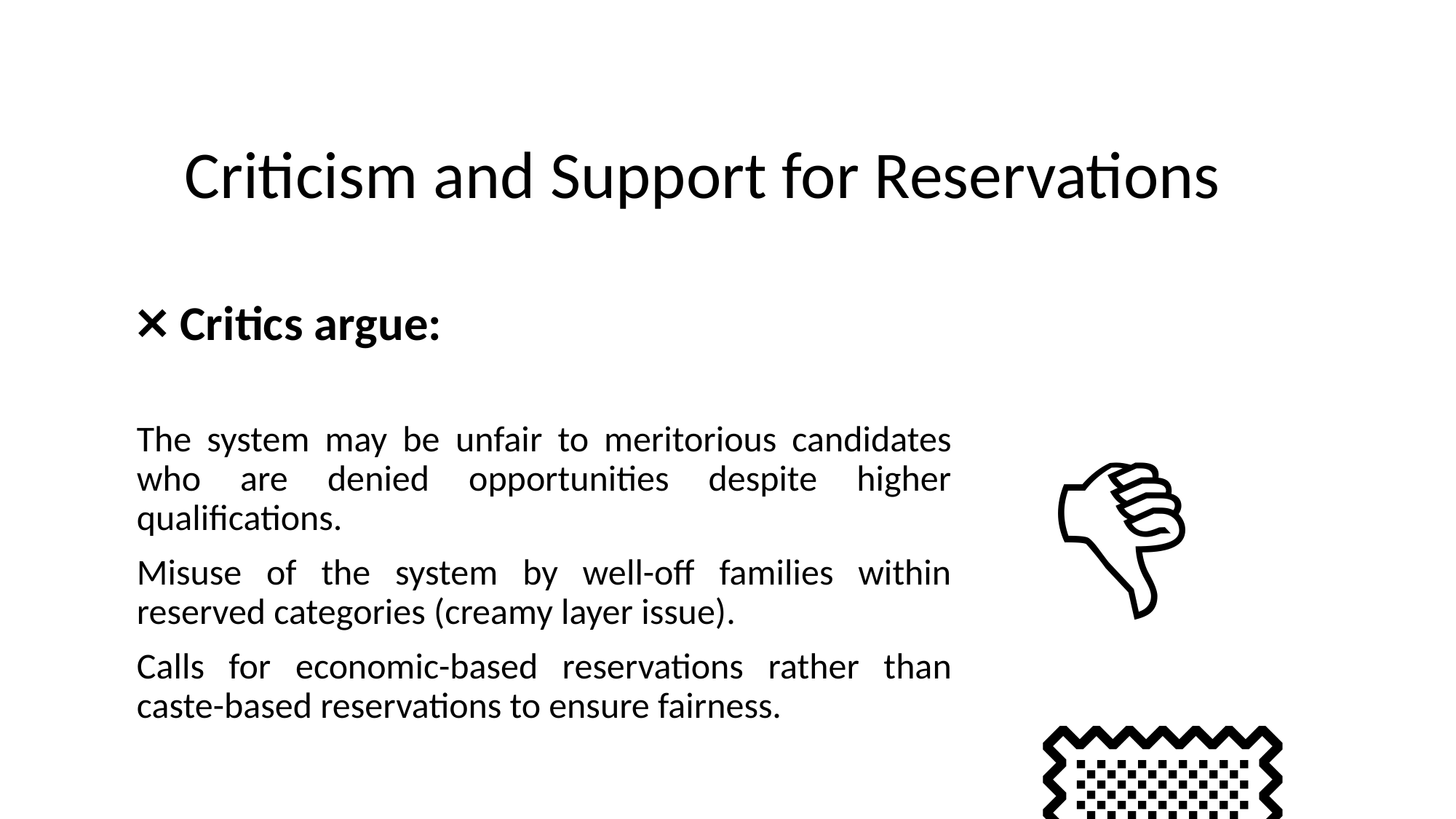

# Criticism and Support for Reservations
❌ Critics argue:

The system may be unfair to meritorious candidates who are denied opportunities despite higher qualifications.
Misuse of the system by well-off families within reserved categories (creamy layer issue).
Calls for economic-based reservations rather than caste-based reservations to ensure fairness.
👎🏼